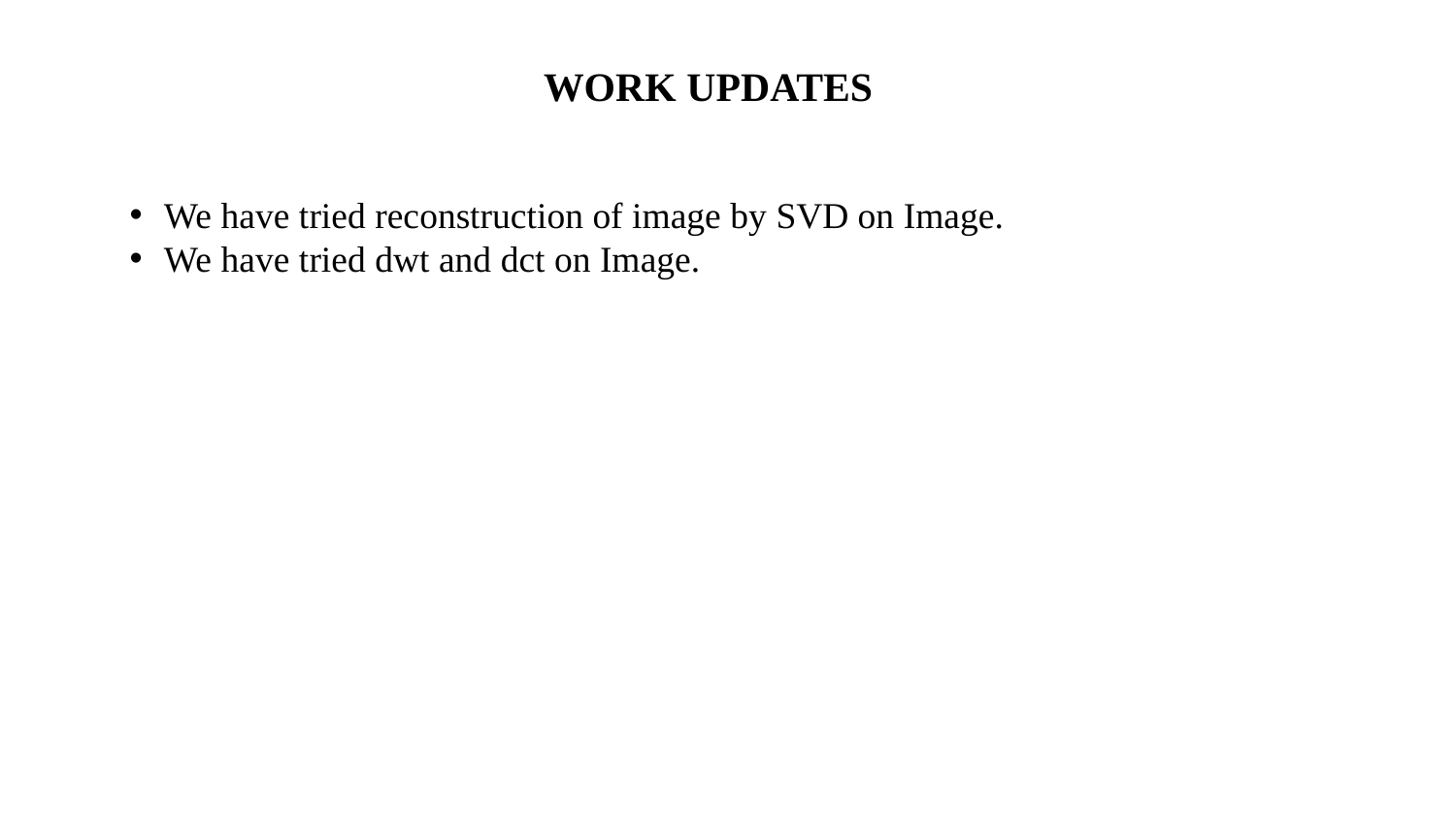

WORK UPDATES
We have tried reconstruction of image by SVD on Image.
We have tried dwt and dct on Image.